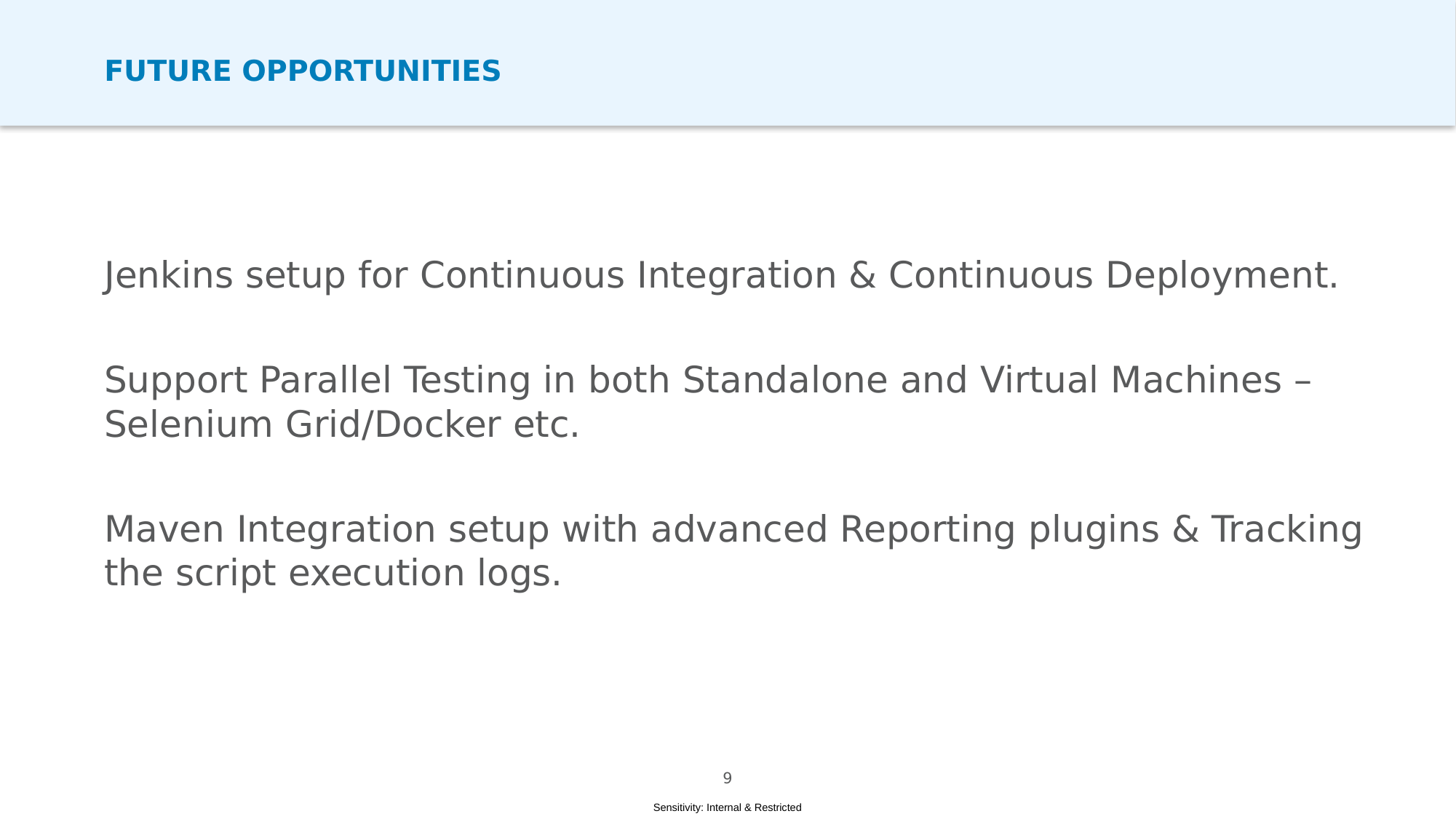

# Future opportunities

Jenkins setup for Continuous Integration & Continuous Deployment.

Support Parallel Testing in both Standalone and Virtual Machines – Selenium Grid/Docker etc.

Maven Integration setup with advanced Reporting plugins & Tracking the script execution logs.
9